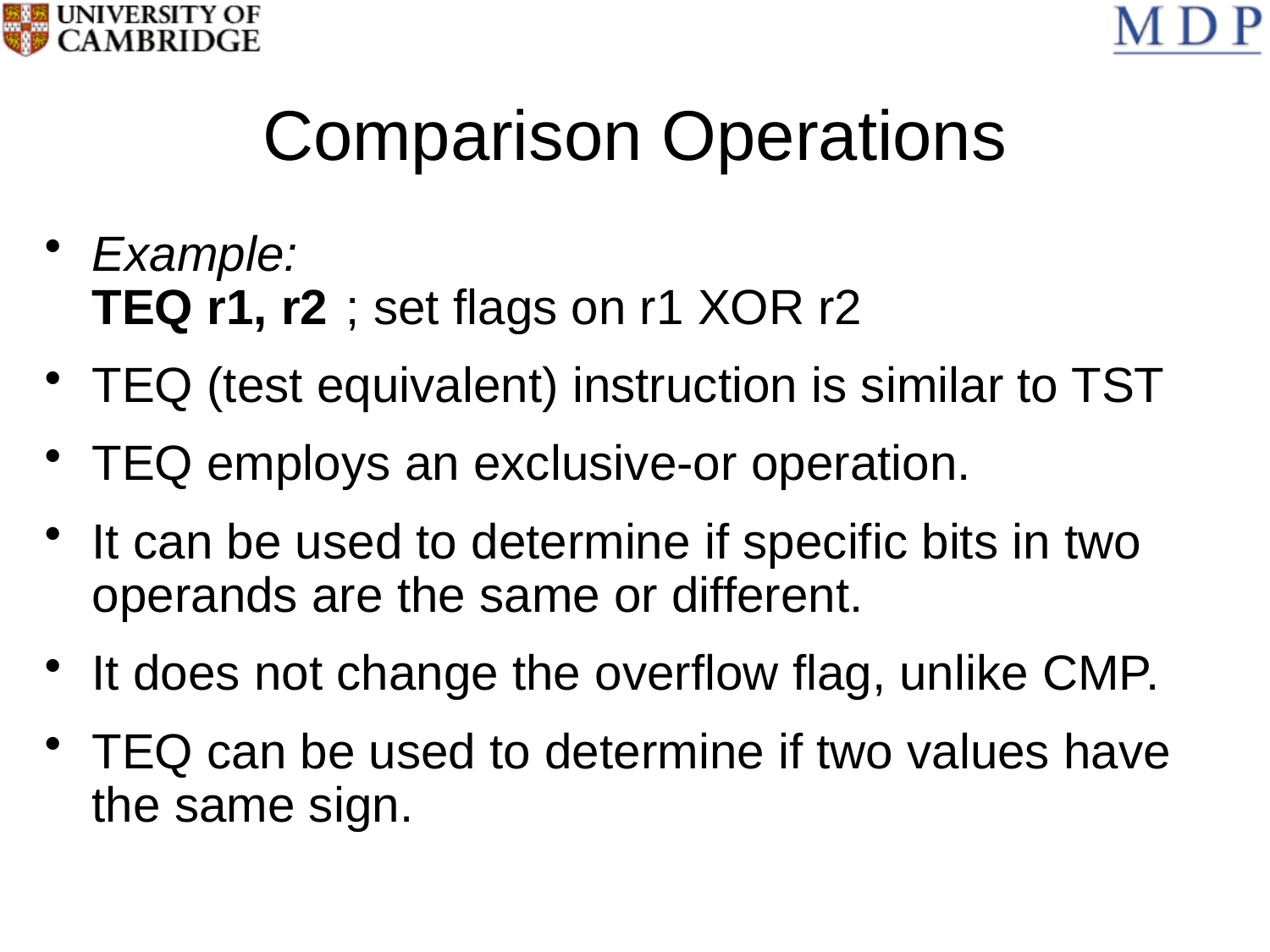

# Comparison Operations
Example:
TEQ r1, r2 	; set flags on r1 XOR r2
TEQ (test equivalent) instruction is similar to TST
TEQ employs an exclusive-or operation.
It can be used to determine if specific bits in two operands are the same or different.
It does not change the overflow flag, unlike CMP.
TEQ can be used to determine if two values have the same sign.